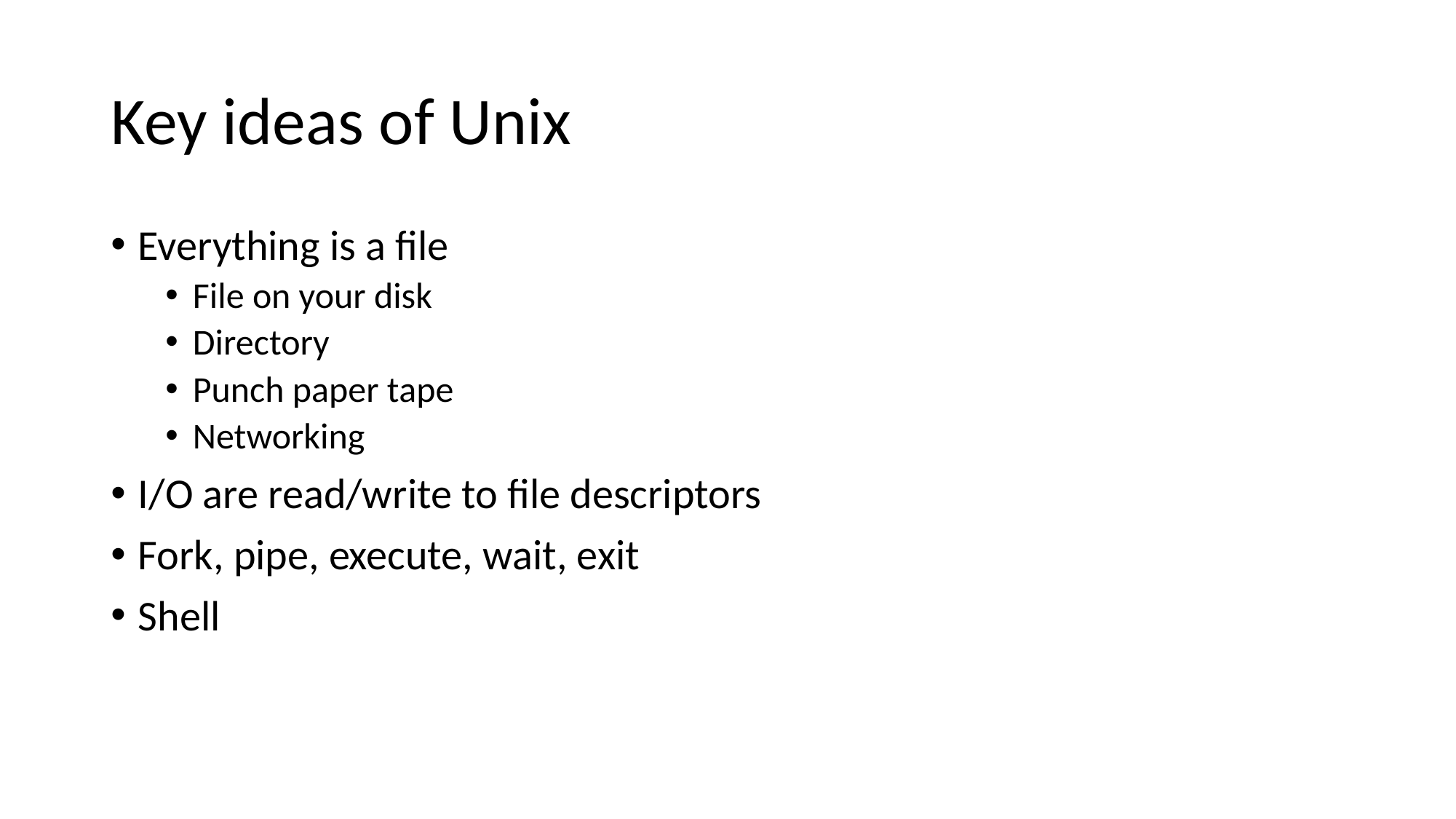

# Key ideas of Unix
Everything is a file
File on your disk
Directory
Punch paper tape
Networking
I/O are read/write to file descriptors
Fork, pipe, execute, wait, exit
Shell